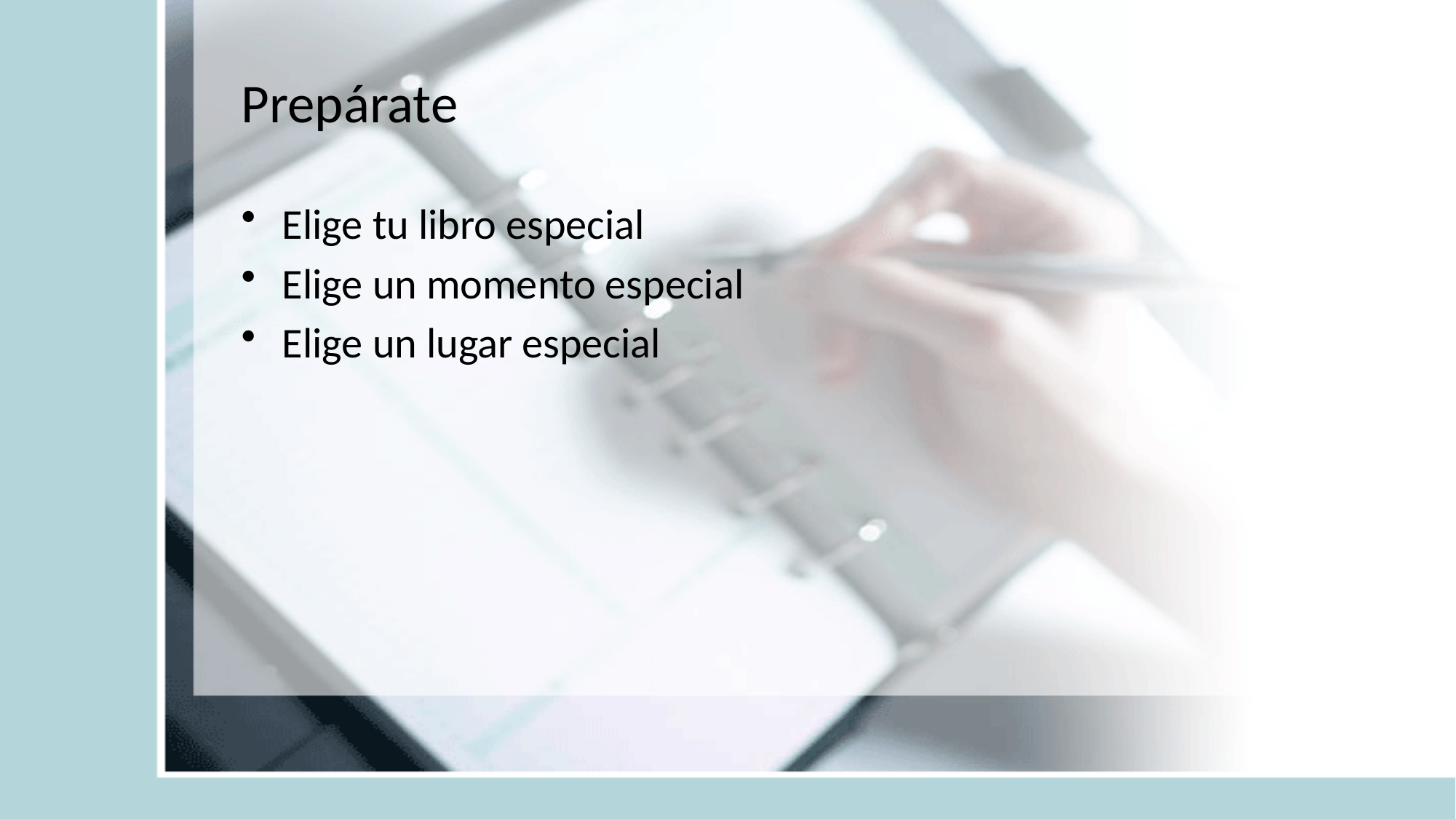

# Prepárate
Elige tu libro especial
Elige un momento especial
Elige un lugar especial